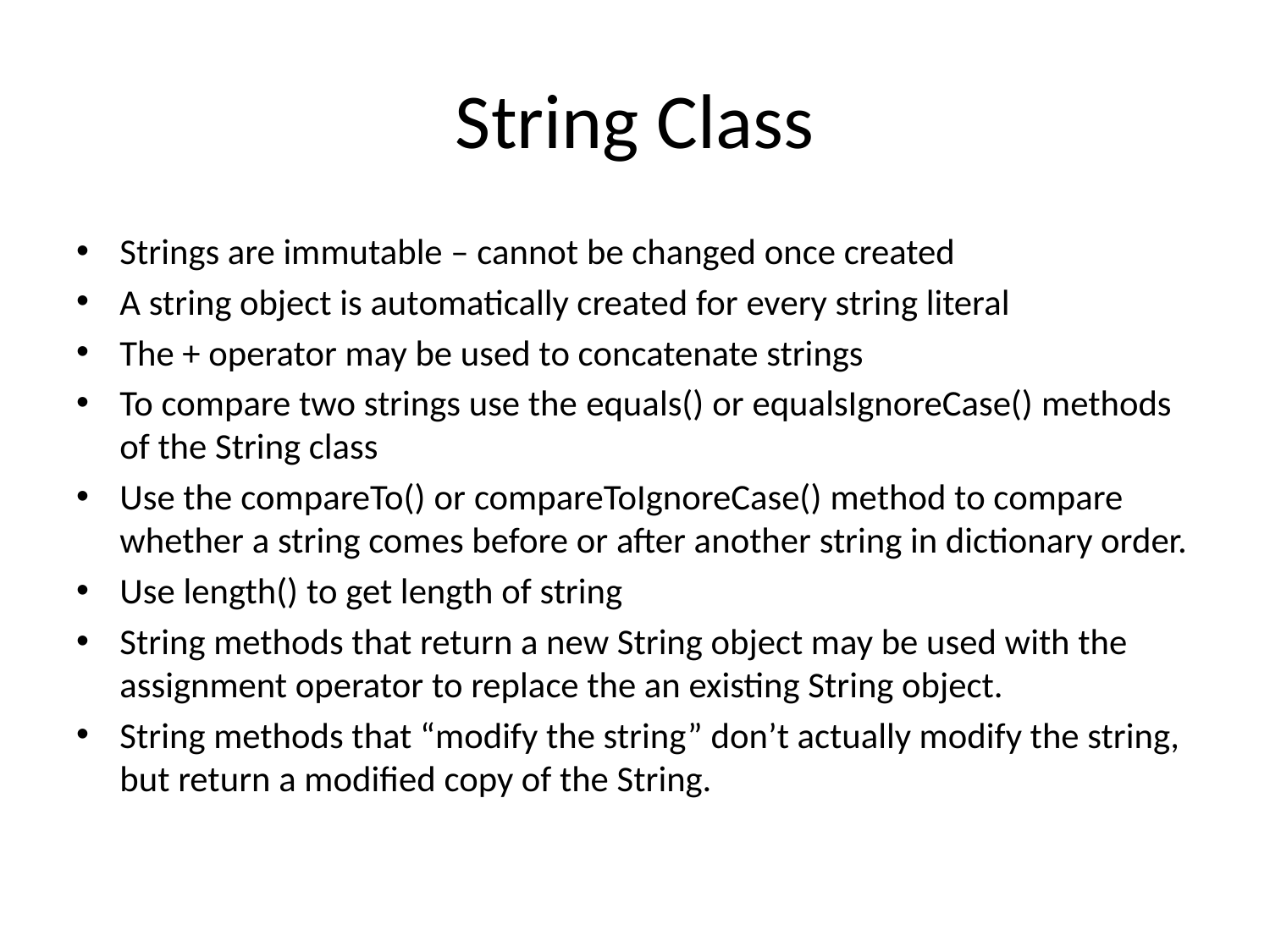

# String Class
Strings are immutable – cannot be changed once created
A string object is automatically created for every string literal
The + operator may be used to concatenate strings
To compare two strings use the equals() or equalsIgnoreCase() methods of the String class
Use the compareTo() or compareToIgnoreCase() method to compare whether a string comes before or after another string in dictionary order.
Use length() to get length of string
String methods that return a new String object may be used with the assignment operator to replace the an existing String object.
String methods that “modify the string” don’t actually modify the string, but return a modified copy of the String.